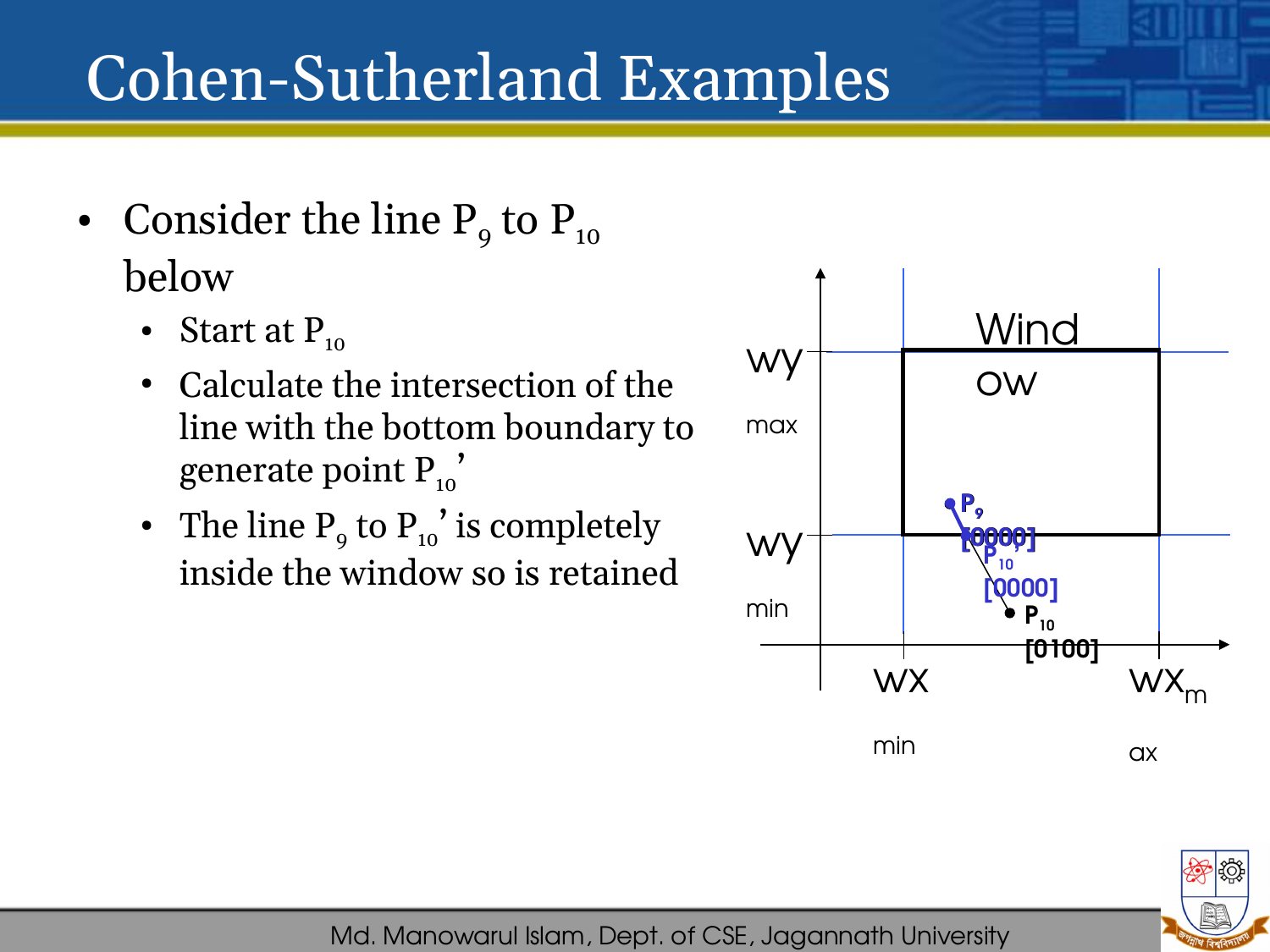

# Cohen-Sutherland Examples
Consider the line P9 to P10 below
Start at P10
Calculate the intersection of the line with the bottom boundary to generate point P10’
The line P9 to P10’ is completely inside the window so is retained
Window
wymax

P9 [0000]
P9 [0000]
wymin

P10’ [0000]
P10 [0100]
wxmin
wxmax